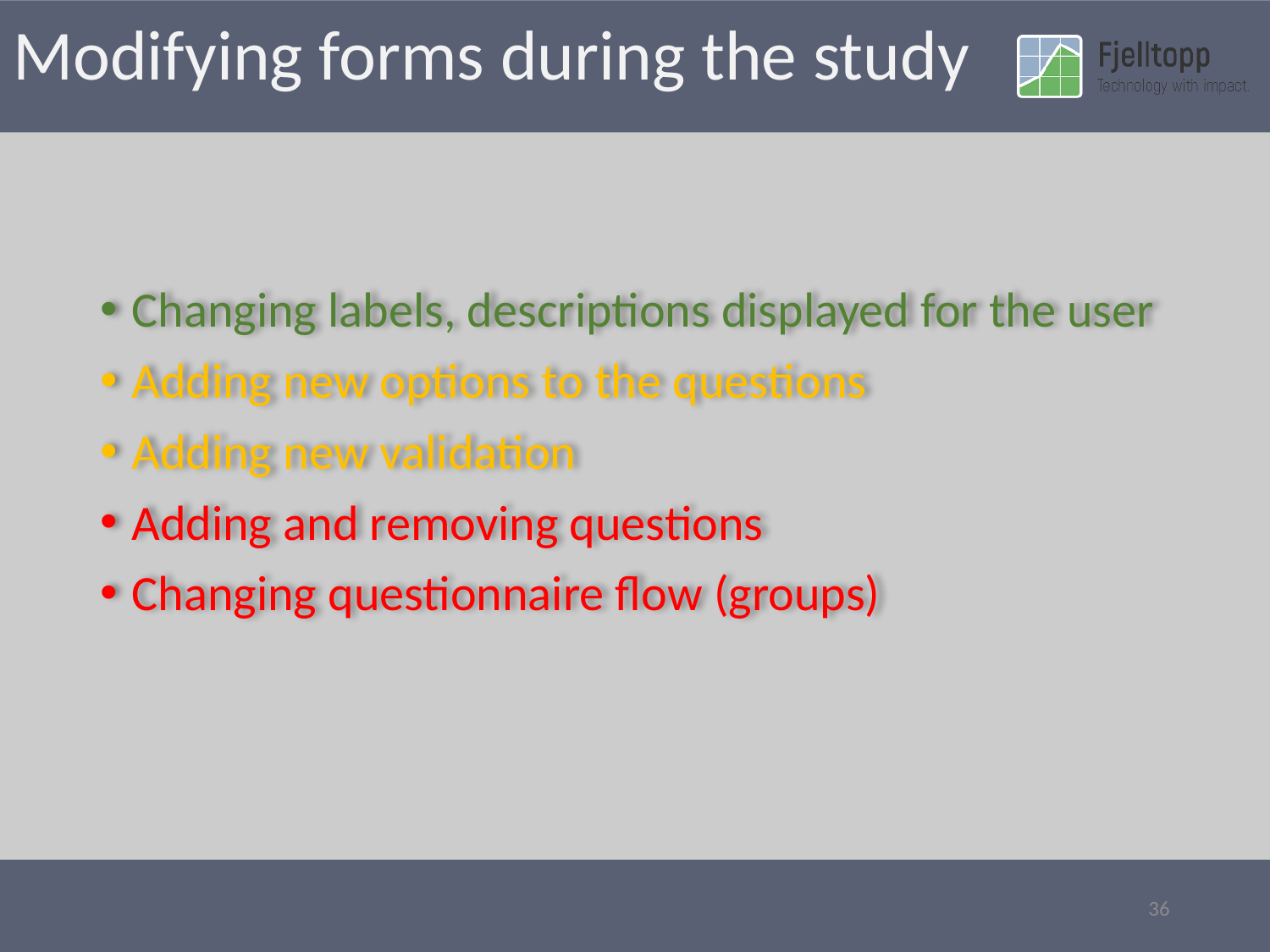

# Modifying forms during the study
Changing labels, descriptions displayed for the user
Adding new options to the questions
Adding new validation
Adding and removing questions
Changing questionnaire flow (groups)
36